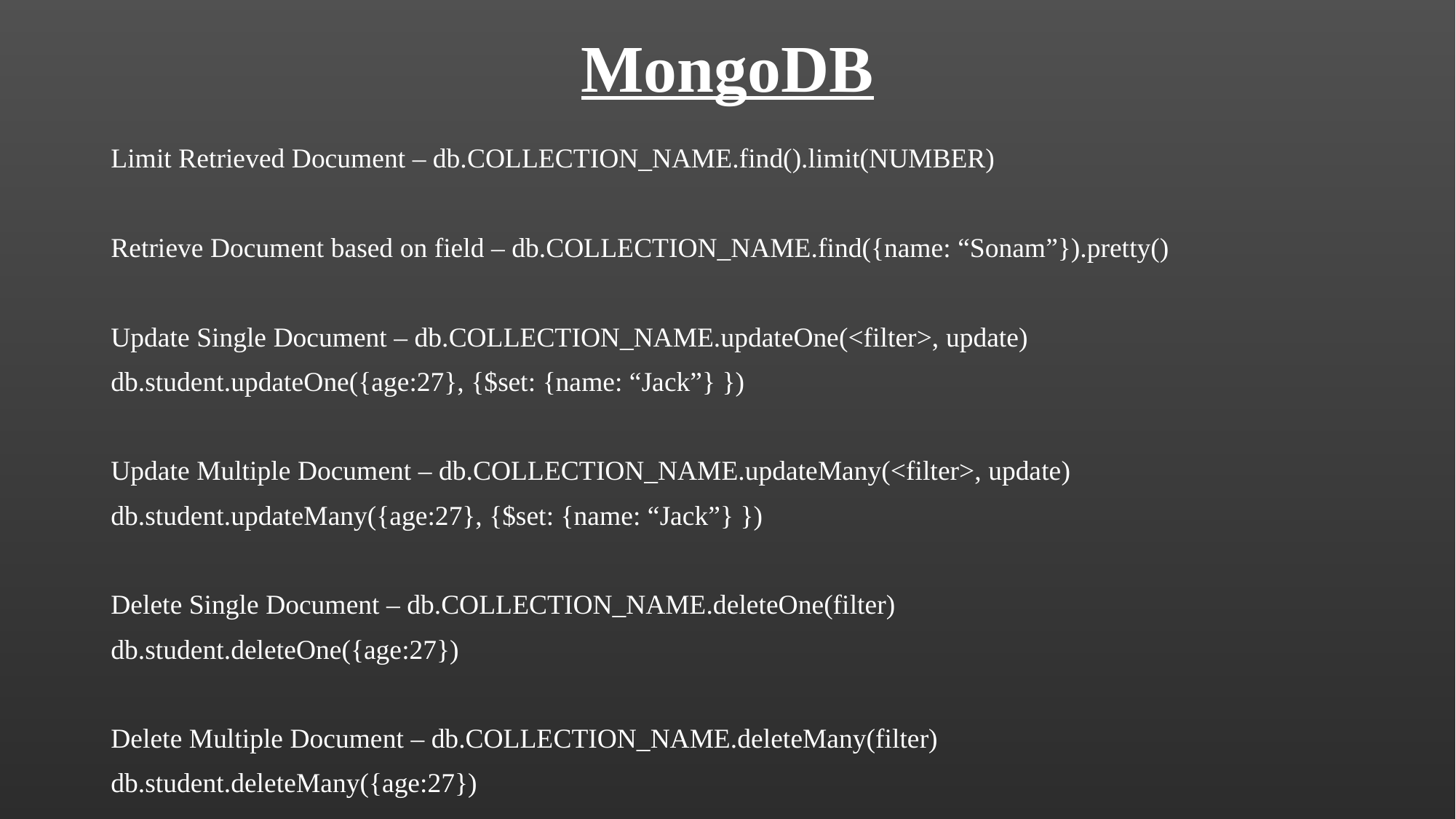

# MongoDB
Limit Retrieved Document – db.COLLECTION_NAME.find().limit(NUMBER)

Retrieve Document based on field – db.COLLECTION_NAME.find({name: “Sonam”}).pretty()

Update Single Document – db.COLLECTION_NAME.updateOne(<filter>, update)
db.student.updateOne({age:27}, {$set: {name: “Jack”} })

Update Multiple Document – db.COLLECTION_NAME.updateMany(<filter>, update)
db.student.updateMany({age:27}, {$set: {name: “Jack”} })

Delete Single Document – db.COLLECTION_NAME.deleteOne(filter)
db.student.deleteOne({age:27})

Delete Multiple Document – db.COLLECTION_NAME.deleteMany(filter)
db.student.deleteMany({age:27})